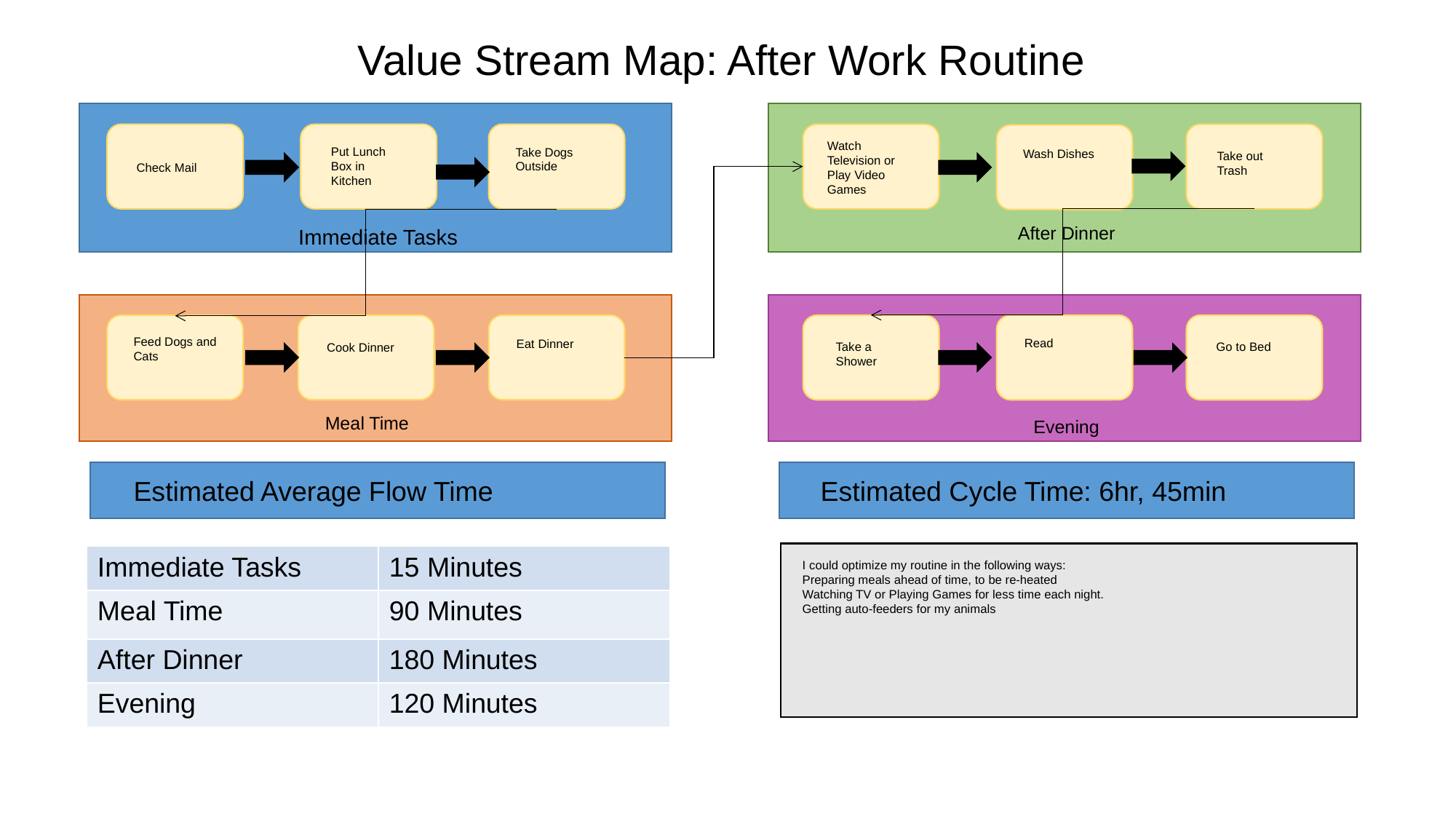

Value Stream Map: After Work Routine

Watch Television or Play Video Games
Put Lunch Box in Kitchen
Take Dogs Outside
Wash Dishes
Take out Trash

Check Mail

After Dinner
Immediate Tasks

Feed Dogs and Cats
Read
Eat Dinner
Take a Shower
Go to Bed
Cook Dinner

Meal Time
Evening

Estimated Average Flow Time
Estimated Cycle Time: 6hr, 45min

| Immediate Tasks | 15 Minutes |
| --- | --- |
| Meal Time | 90 Minutes |
| After Dinner | 180 Minutes |
| Evening | 120 Minutes |
I could optimize my routine in the following ways:
Preparing meals ahead of time, to be re-heated
Watching TV or Playing Games for less time each night.
Getting auto-feeders for my animals